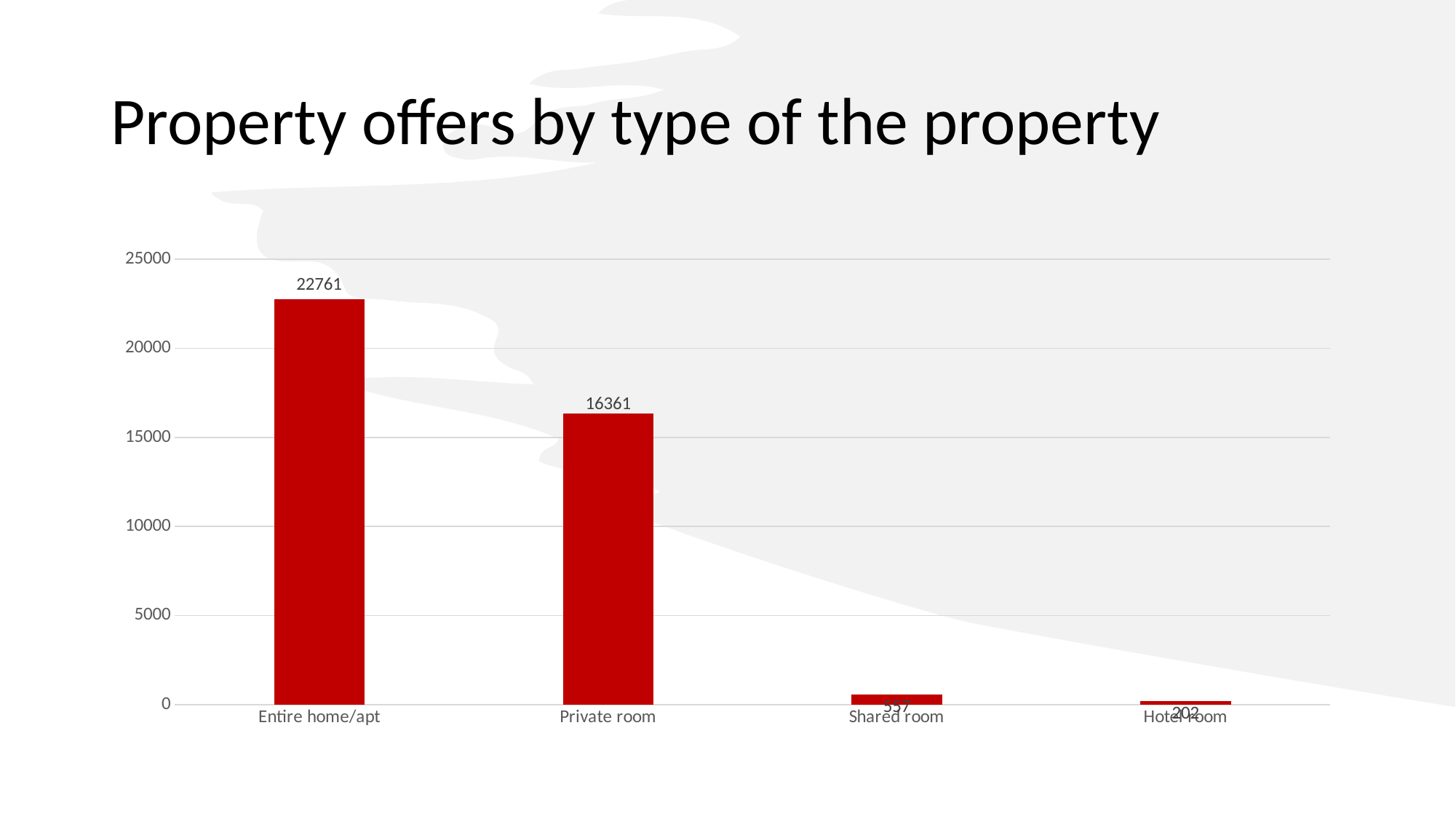

# Property offers by type of the property

### Chart

| Category | Total |
|---|---|
| Entire home/apt | 22761.0 |
| Private room | 16361.0 |
| Shared room | 557.0 |
| Hotel room | 202.0 |